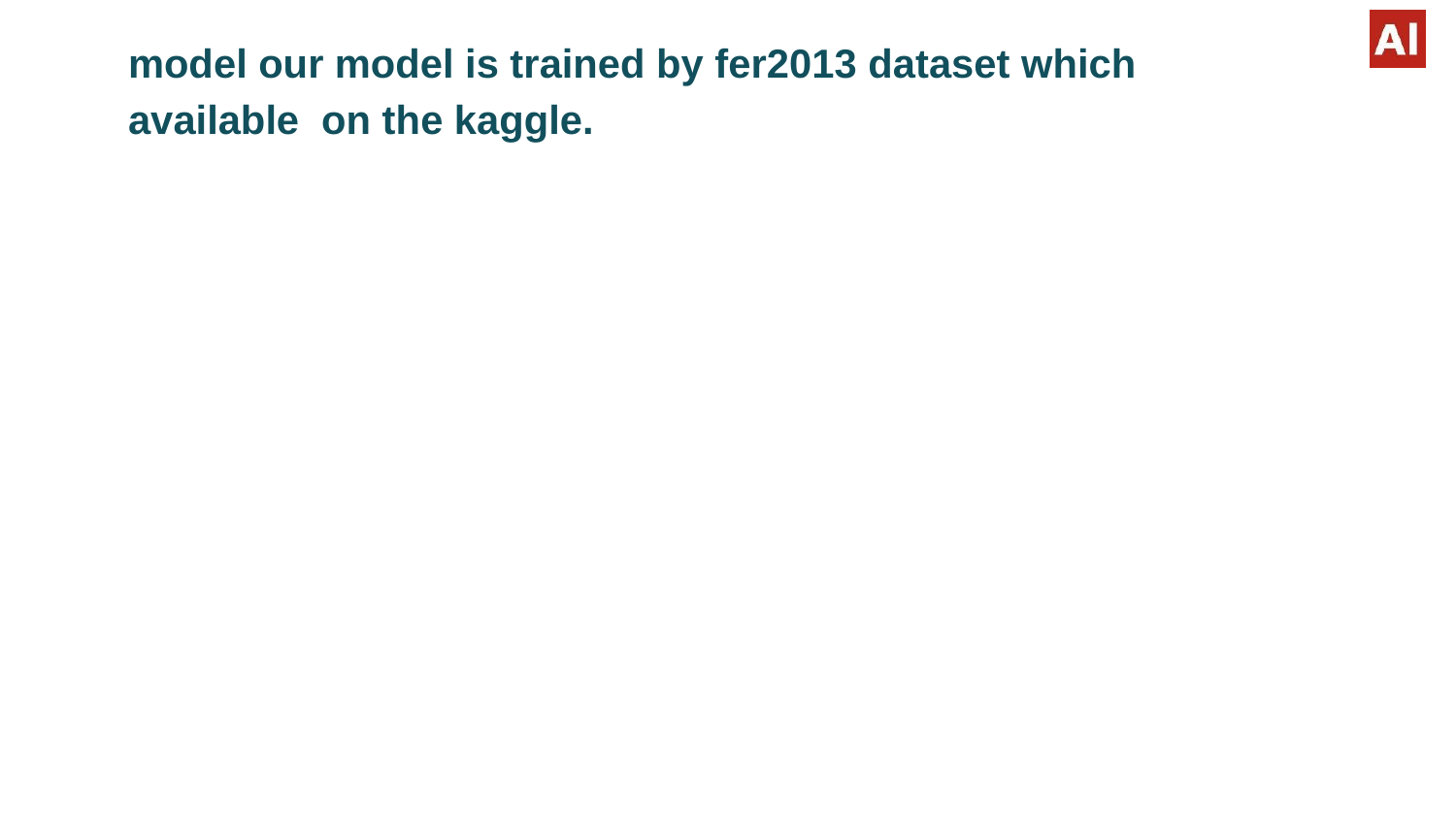

# model our model is trained by fer2013 dataset which available  on the kaggle.